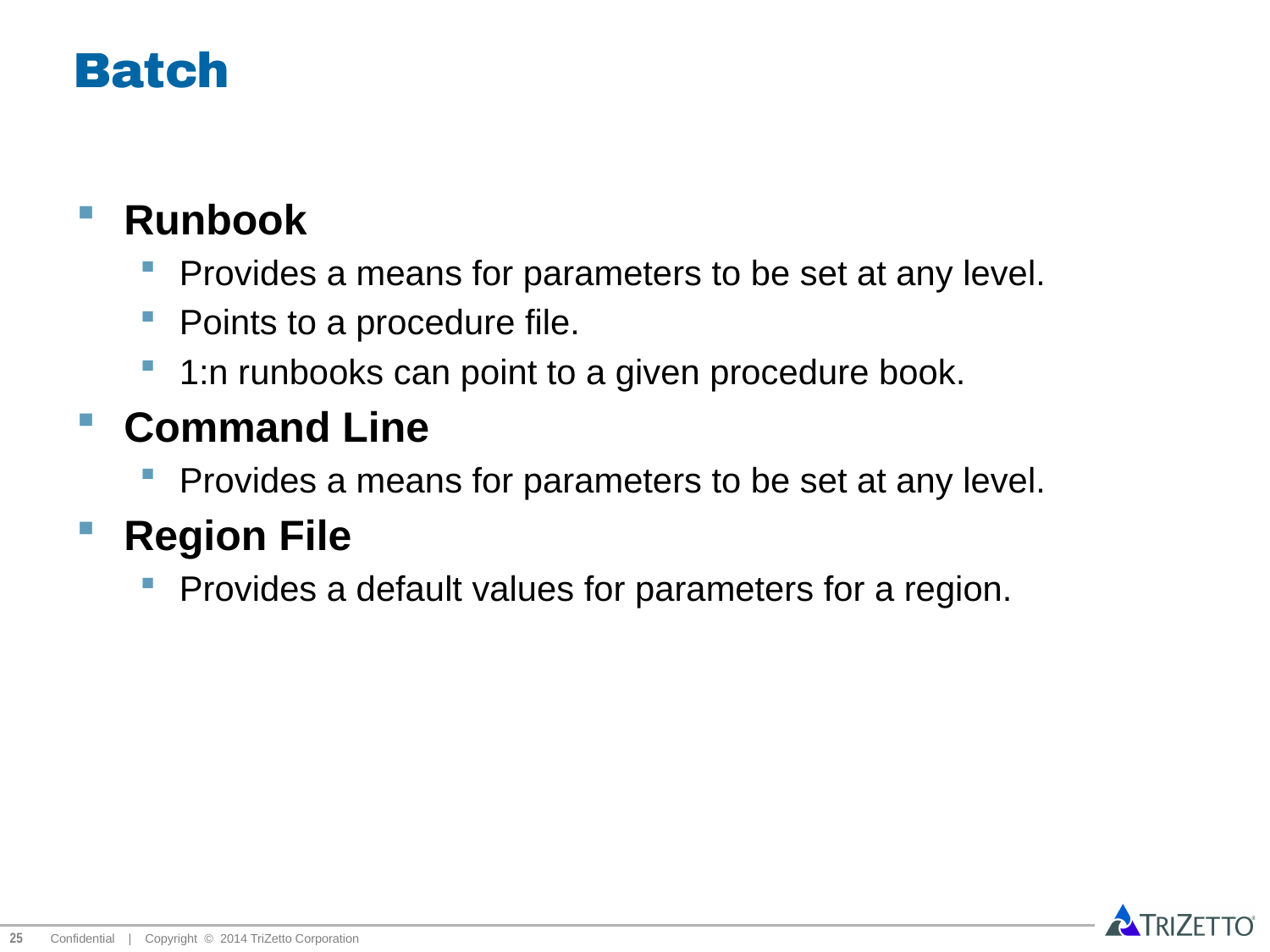

# Batch
Runbook
Provides a means for parameters to be set at any level.
Points to a procedure file.
1:n runbooks can point to a given procedure book.
Command Line
Provides a means for parameters to be set at any level.
Region File
Provides a default values for parameters for a region.